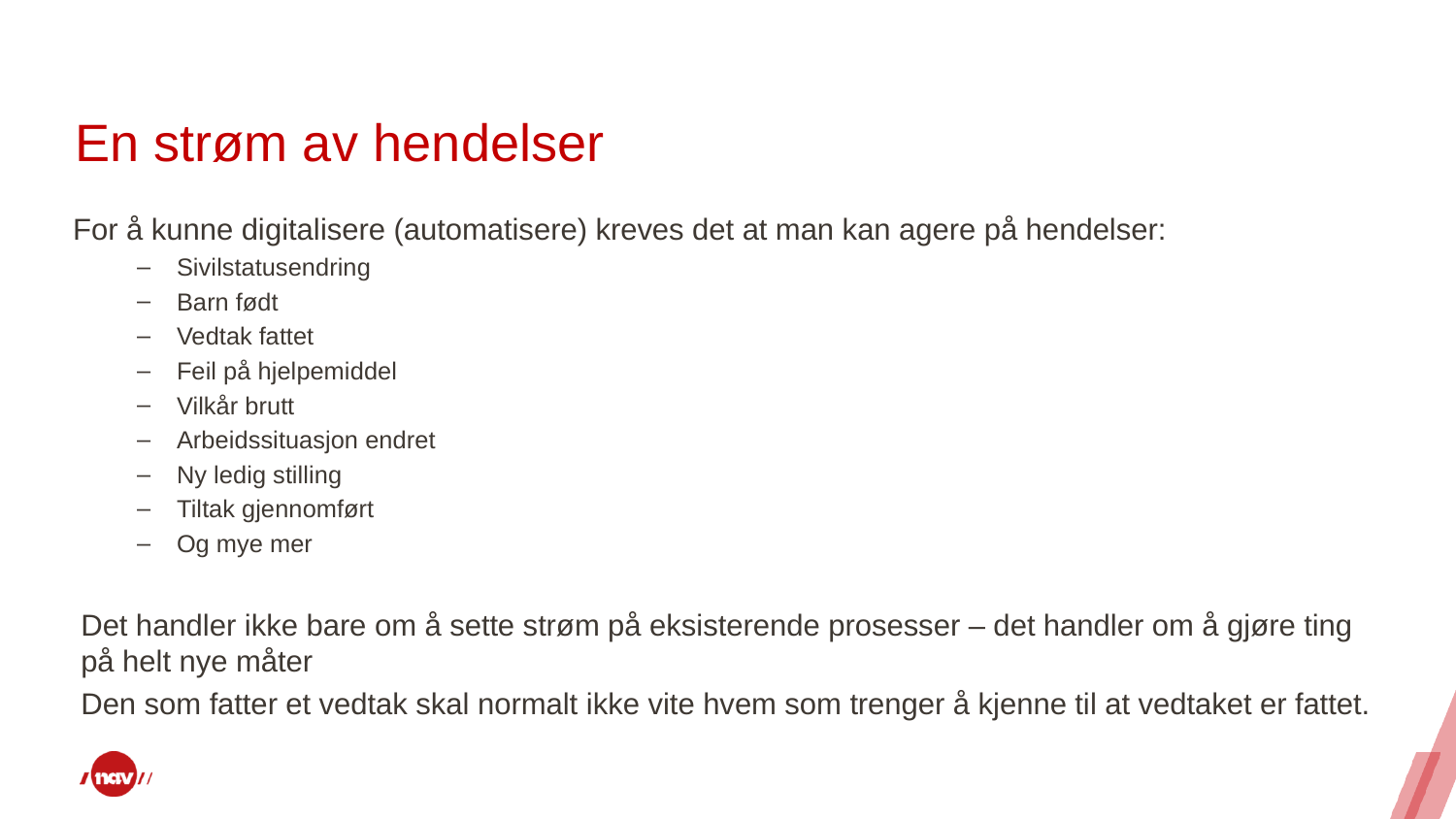

# En strøm av hendelser
For å kunne digitalisere (automatisere) kreves det at man kan agere på hendelser:
Sivilstatusendring
Barn født
Vedtak fattet
Feil på hjelpemiddel
Vilkår brutt
Arbeidssituasjon endret
Ny ledig stilling
Tiltak gjennomført
Og mye mer

Det handler ikke bare om å sette strøm på eksisterende prosesser – det handler om å gjøre ting på helt nye måter
Den som fatter et vedtak skal normalt ikke vite hvem som trenger å kjenne til at vedtaket er fattet.